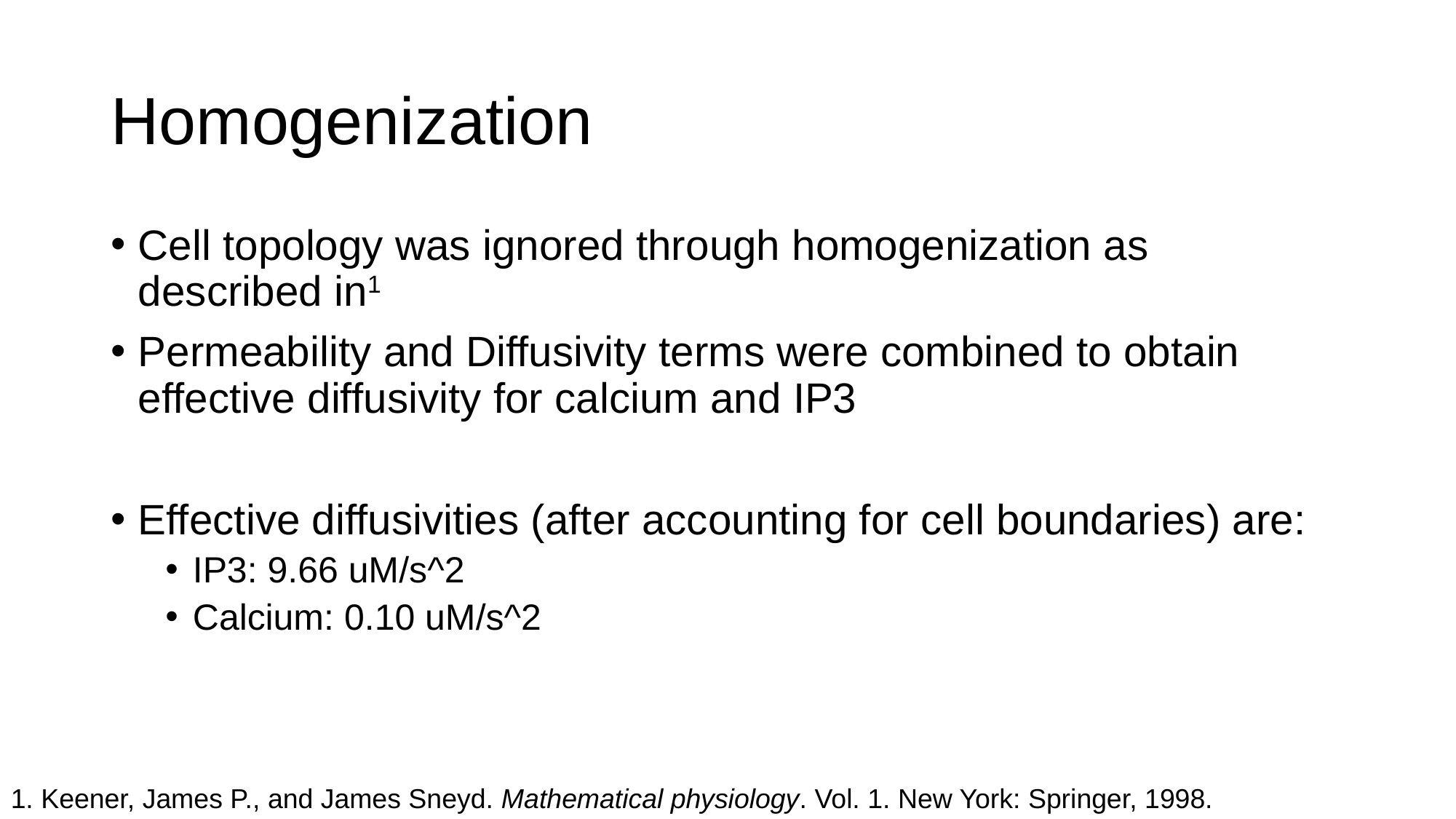

# Homogenization
Cell topology was ignored through homogenization as described in1
Permeability and Diffusivity terms were combined to obtain effective diffusivity for calcium and IP3

Effective diffusivities (after accounting for cell boundaries) are:
IP3: 9.66 uM/s^2
Calcium: 0.10 uM/s^2
1. Keener, James P., and James Sneyd. Mathematical physiology. Vol. 1. New York: Springer, 1998.